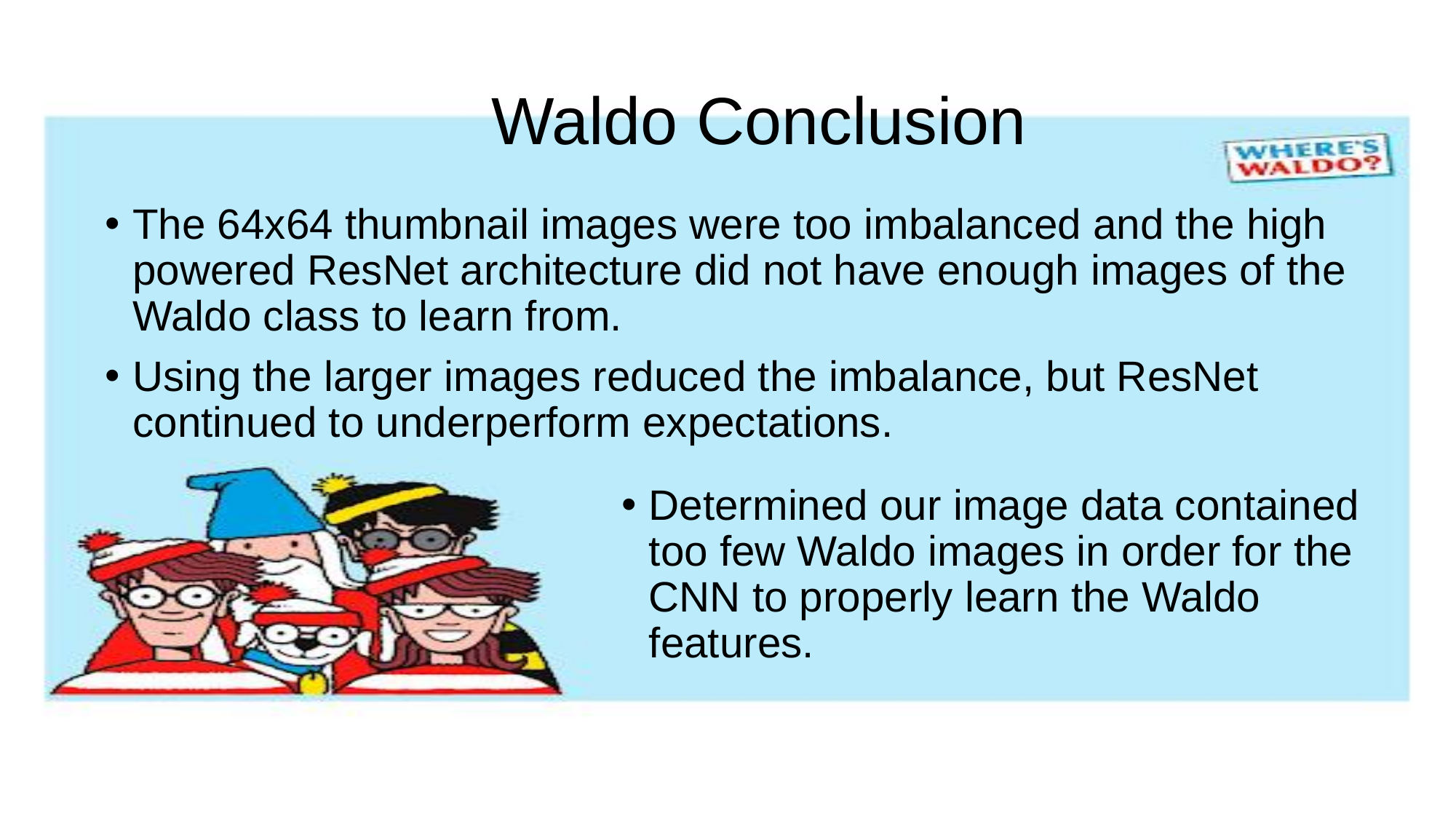

# Waldo Conclusion
The 64x64 thumbnail images were too imbalanced and the high powered ResNet architecture did not have enough images of the Waldo class to learn from.
Using the larger images reduced the imbalance, but ResNet continued to underperform expectations.
Determined our image data contained too few Waldo images in order for the CNN to properly learn the Waldo features.